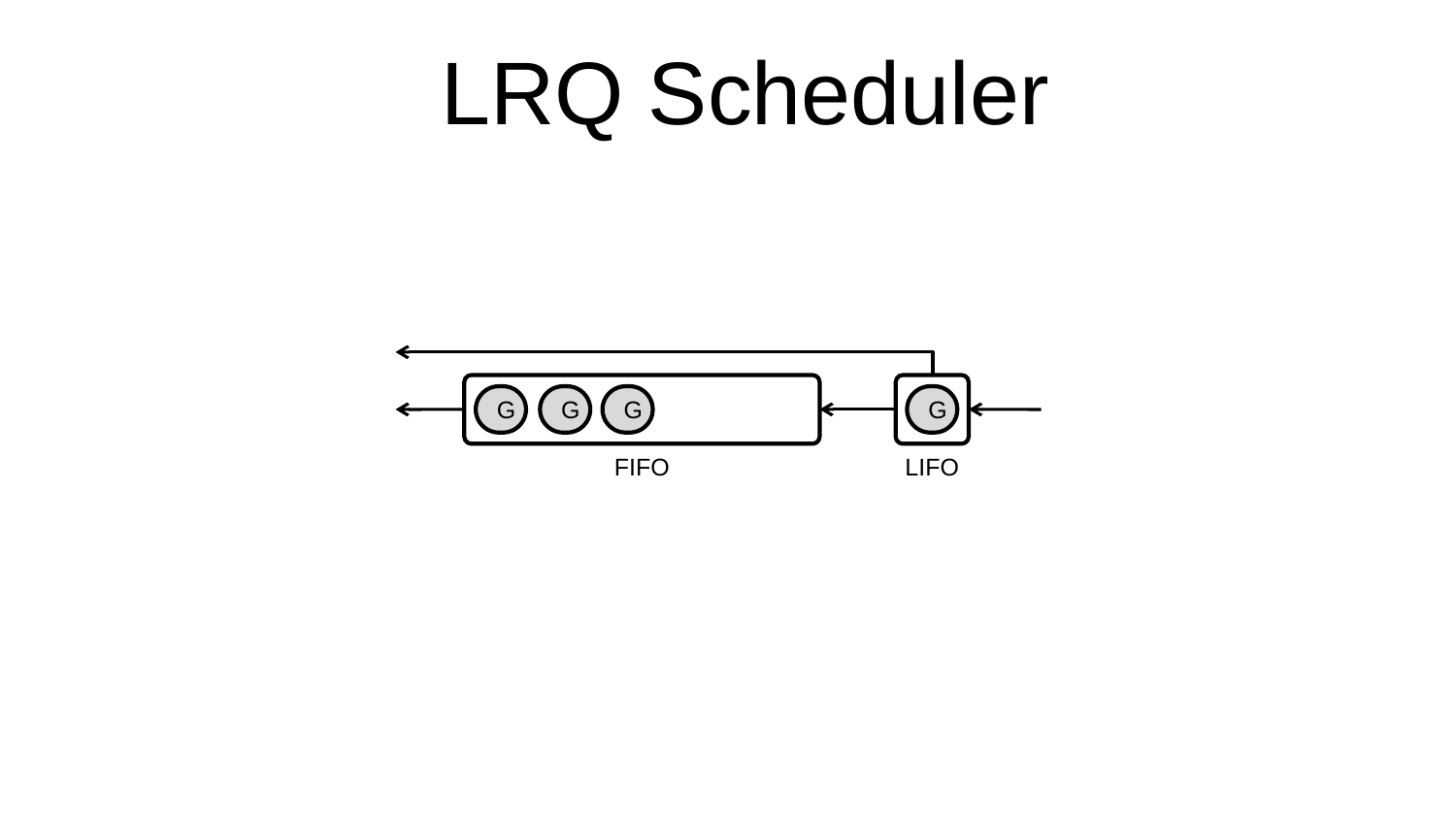

# LRQ Scheduler

G
G
G
G
FIFO
LIFO